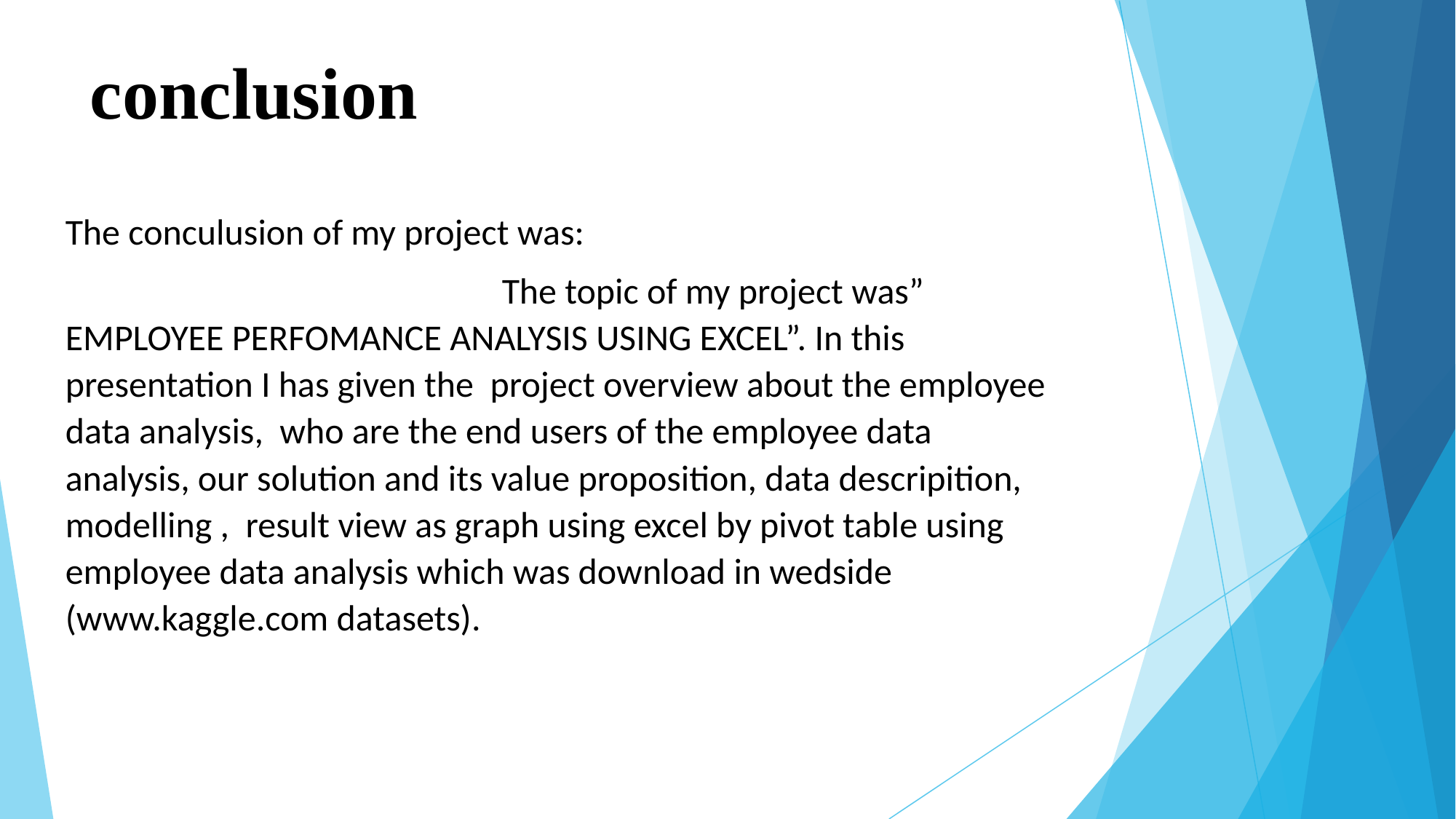

# conclusion
The conculusion of my project was:
    				The topic of my project was” EMPLOYEE PERFOMANCE ANALYSIS USING EXCEL”. In this presentation I has given the  project overview about the employee data analysis,  who are the end users of the employee data analysis, our solution and its value proposition, data descripition, modelling ,  result view as graph using excel by pivot table using employee data analysis which was download in wedside (www.kaggle.com datasets).